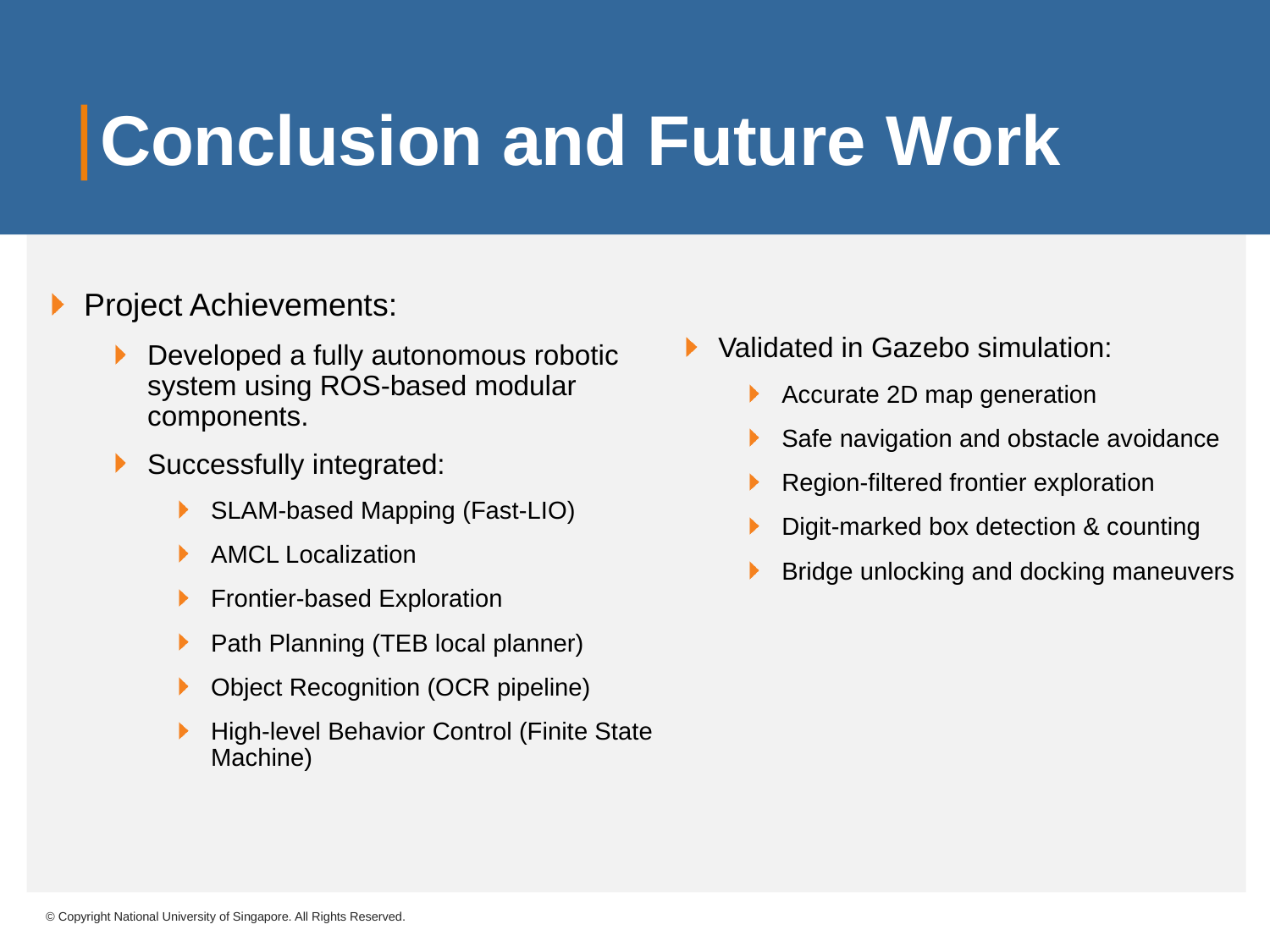

# Conclusion and Future Work

Project Achievements:
Developed a fully autonomous robotic system using ROS-based modular components.
Successfully integrated:
SLAM-based Mapping (Fast-LIO)
AMCL Localization
Frontier-based Exploration
Path Planning (TEB local planner)
Object Recognition (OCR pipeline)
High-level Behavior Control (Finite State Machine)
Validated in Gazebo simulation:
Accurate 2D map generation
Safe navigation and obstacle avoidance
Region-filtered frontier exploration
Digit-marked box detection & counting
Bridge unlocking and docking maneuvers